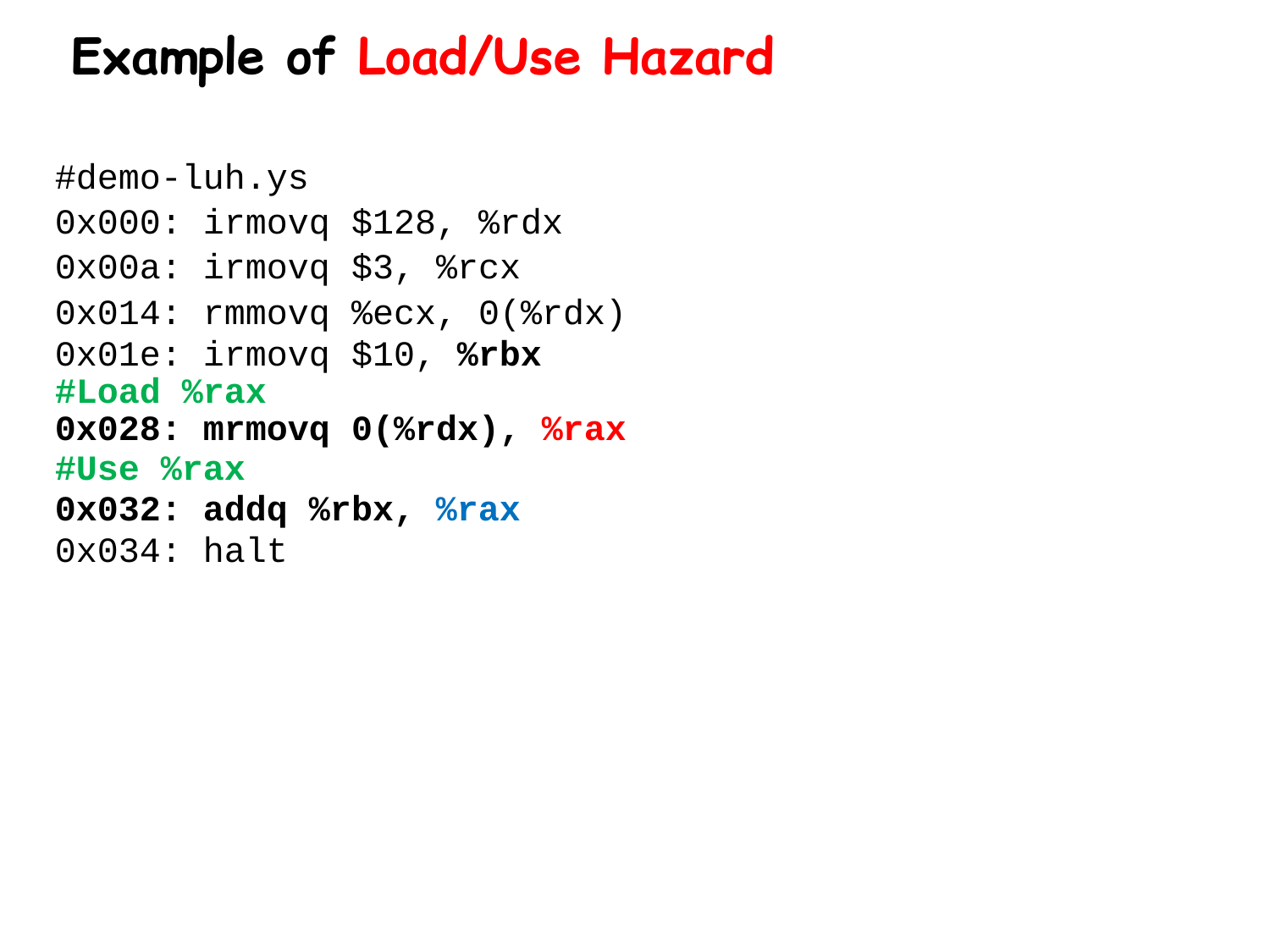

# Example of Load/Use Hazard
#demo-luh.ys
0x000: irmovq $128, %rdx
0x00a: irmovq $3, %rcx
0x014: rmmovq %ecx, 0(%rdx)
0x01e: irmovq $10, %rbx
#Load %rax
0x028: mrmovq 0(%rdx), %rax
#Use %rax
0x032: addq %rbx, %rax
0x034: halt